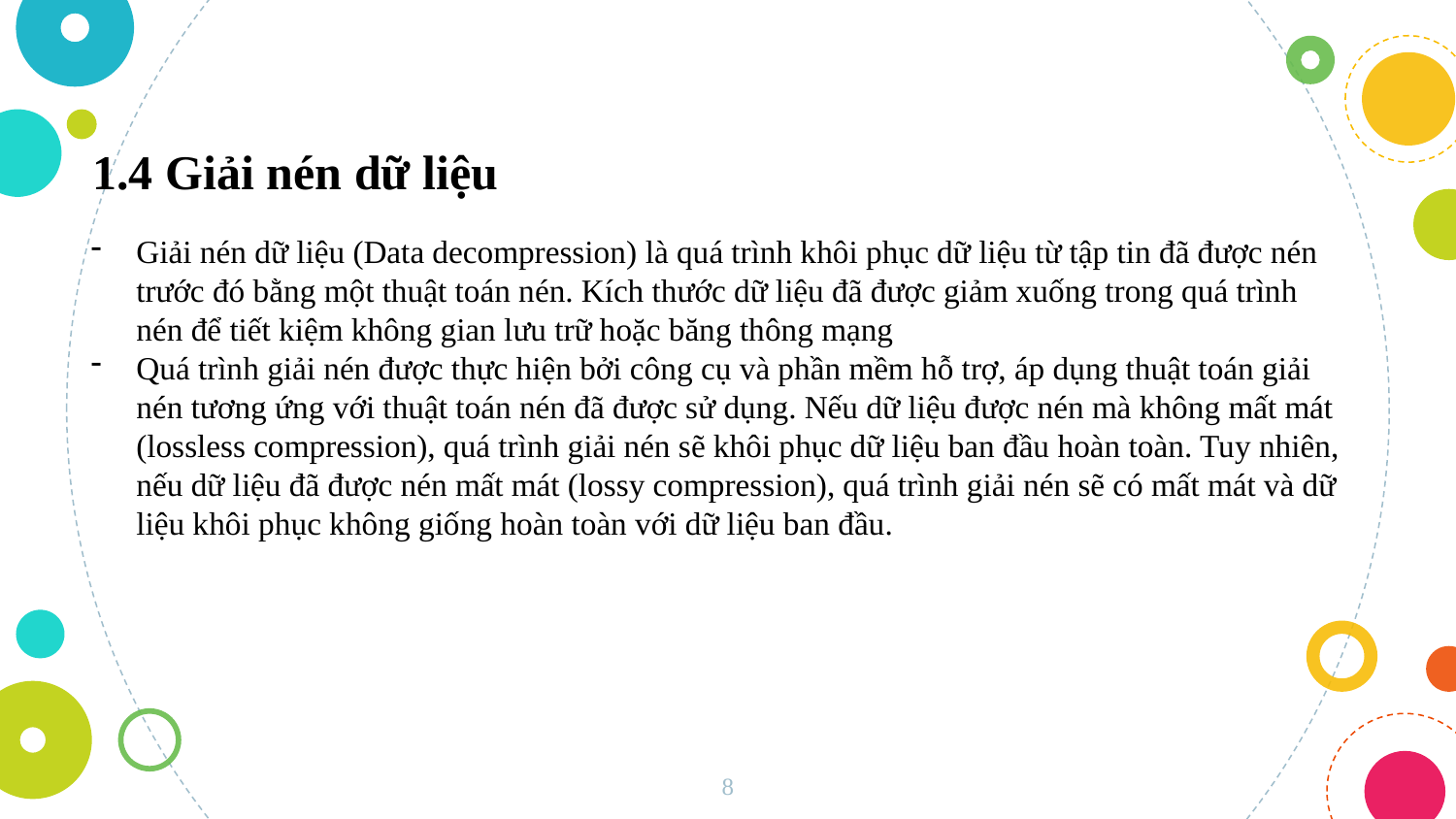

1.4 Giải nén dữ liệu
Giải nén dữ liệu (Data decompression) là quá trình khôi phục dữ liệu từ tập tin đã được nén trước đó bằng một thuật toán nén. Kích thước dữ liệu đã được giảm xuống trong quá trình nén để tiết kiệm không gian lưu trữ hoặc băng thông mạng
Quá trình giải nén được thực hiện bởi công cụ và phần mềm hỗ trợ, áp dụng thuật toán giải nén tương ứng với thuật toán nén đã được sử dụng. Nếu dữ liệu được nén mà không mất mát (lossless compression), quá trình giải nén sẽ khôi phục dữ liệu ban đầu hoàn toàn. Tuy nhiên, nếu dữ liệu đã được nén mất mát (lossy compression), quá trình giải nén sẽ có mất mát và dữ liệu khôi phục không giống hoàn toàn với dữ liệu ban đầu.
8